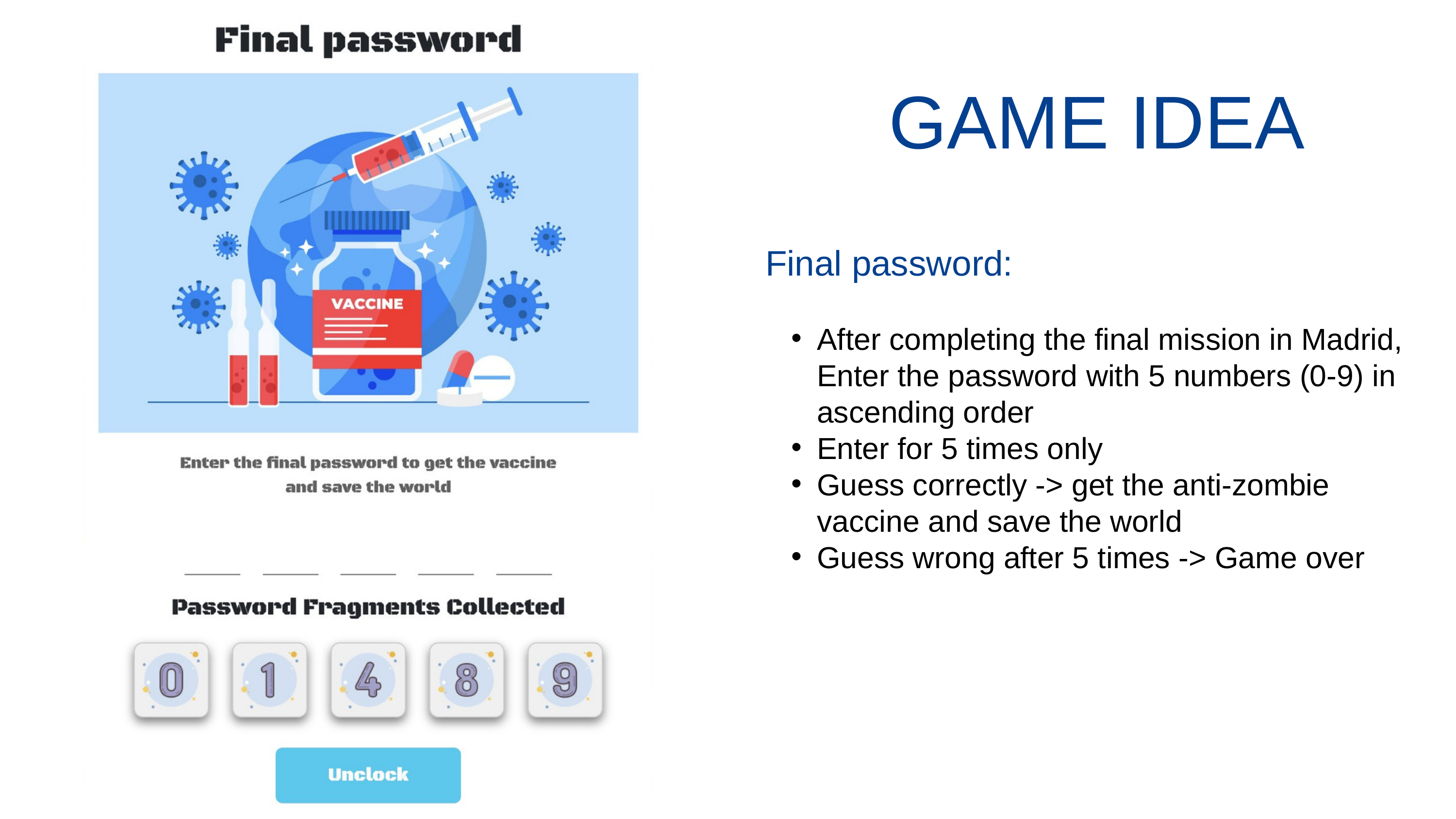

GAME IDEA
Final password:

After completing the final mission in Madrid, Enter the password with 5 numbers (0-9) in ascending order
Enter for 5 times only
Guess correctly -> get the anti-zombie vaccine and save the world
Guess wrong after 5 times -> Game over